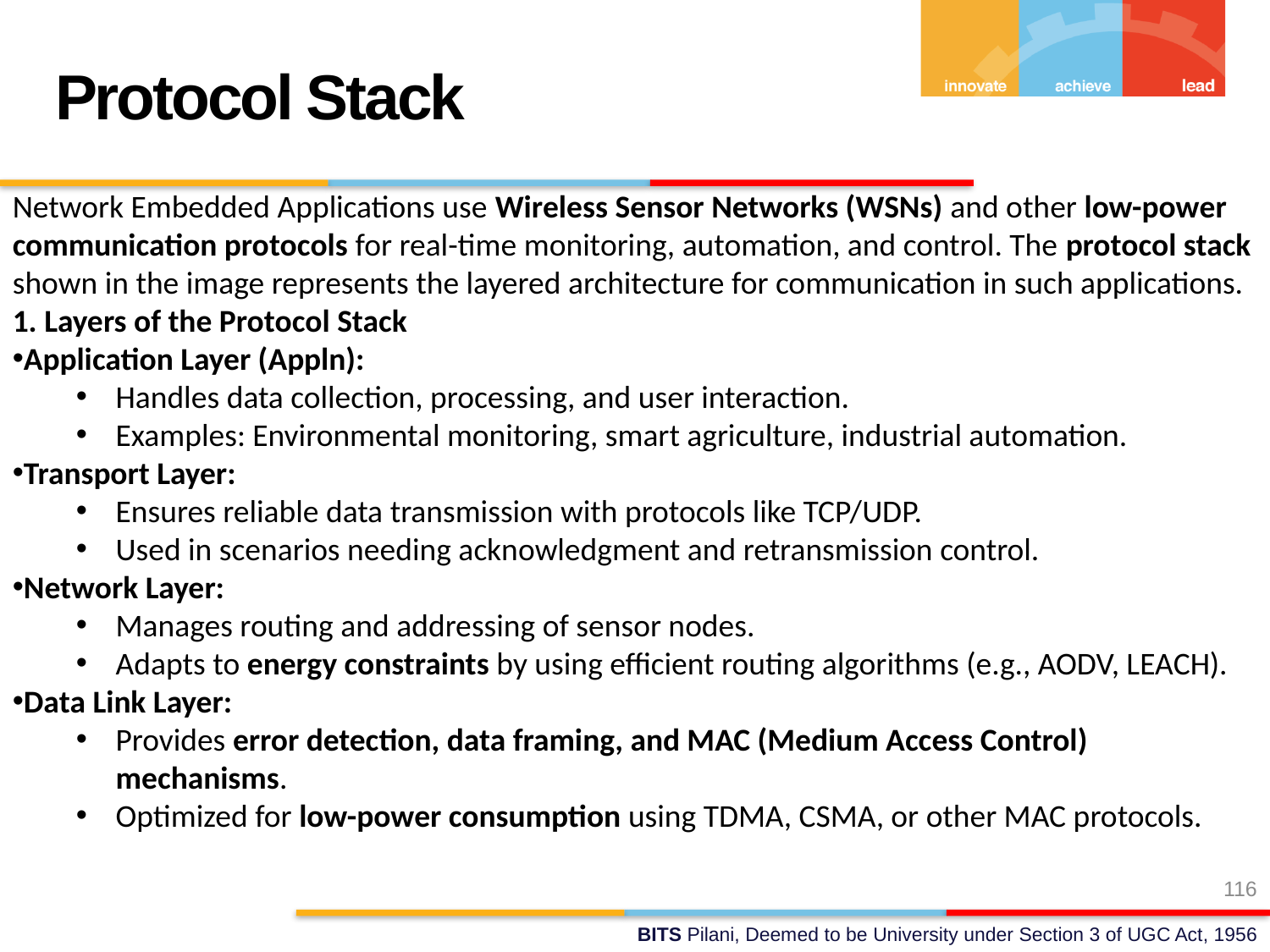

Protocol Stack
Network Embedded Applications use Wireless Sensor Networks (WSNs) and other low-power communication protocols for real-time monitoring, automation, and control. The protocol stack shown in the image represents the layered architecture for communication in such applications.
1. Layers of the Protocol Stack
Application Layer (Appln):
Handles data collection, processing, and user interaction.
Examples: Environmental monitoring, smart agriculture, industrial automation.
Transport Layer:
Ensures reliable data transmission with protocols like TCP/UDP.
Used in scenarios needing acknowledgment and retransmission control.
Network Layer:
Manages routing and addressing of sensor nodes.
Adapts to energy constraints by using efficient routing algorithms (e.g., AODV, LEACH).
Data Link Layer:
Provides error detection, data framing, and MAC (Medium Access Control) mechanisms.
Optimized for low-power consumption using TDMA, CSMA, or other MAC protocols.

116